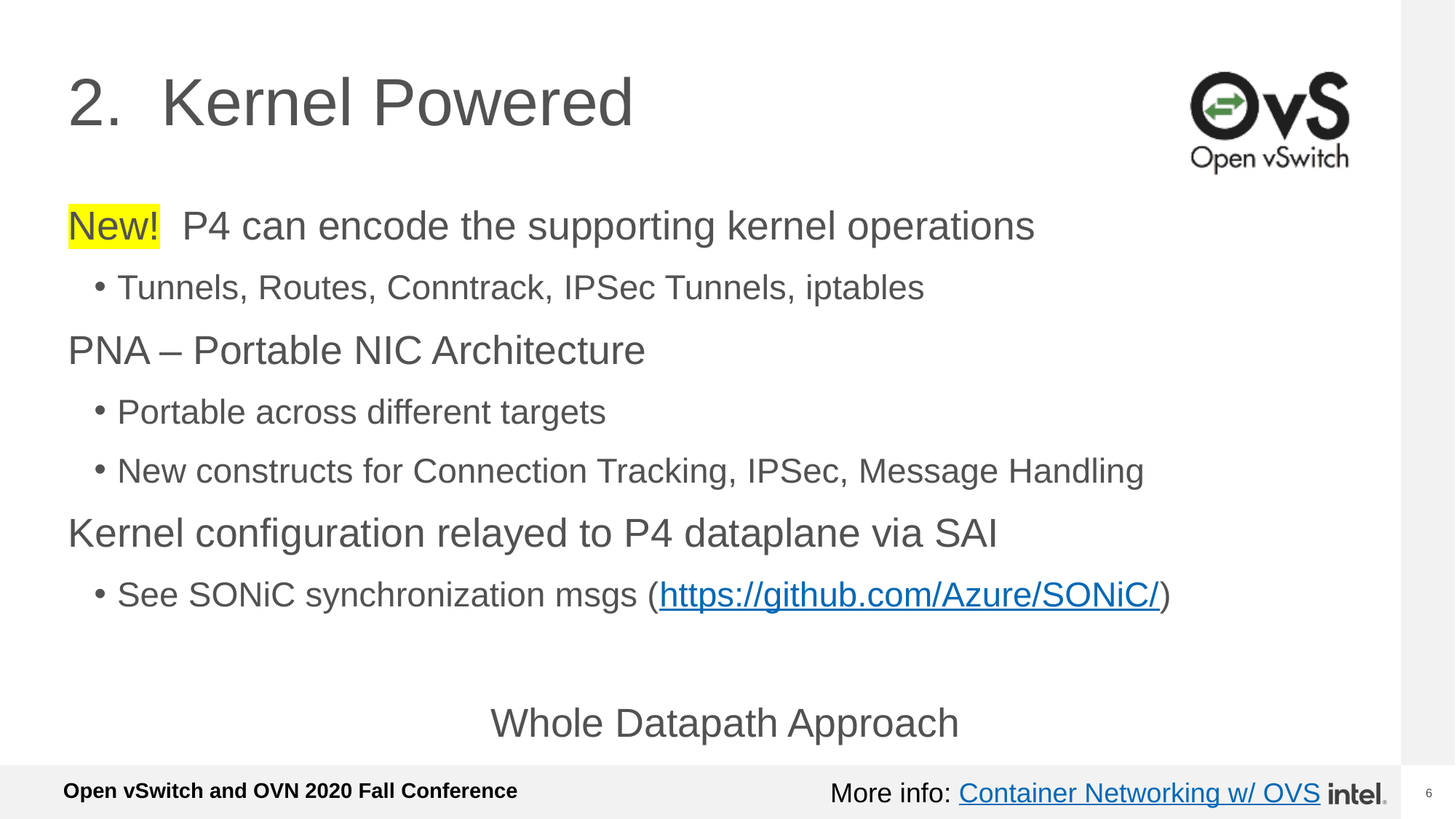

# 2.  Kernel Powered
New!  P4 can encode the supporting kernel operations
Tunnels, Routes, Conntrack, IPSec Tunnels, iptables
PNA – Portable NIC Architecture
Portable across different targets
New constructs for Connection Tracking, IPSec, Message Handling
Kernel configuration relayed to P4 dataplane via SAI
See SONiC synchronization msgs (https://github.com/Azure/SONiC/)

Whole Datapath Approach
More info: Container Networking w/ OVS